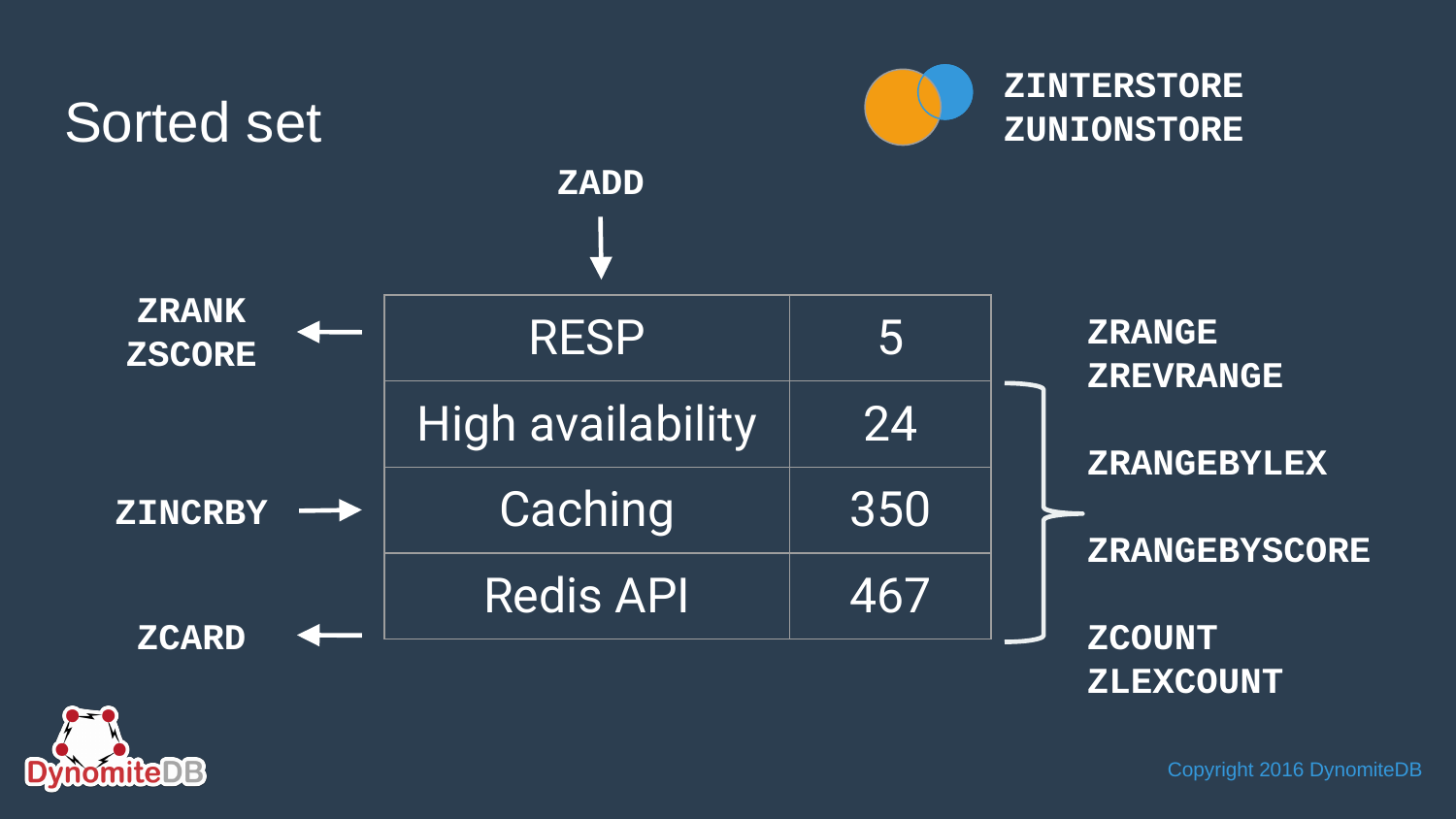

ZINTERSTORE
ZUNIONSTORE

# Sorted set
ZADD
ZRANGE
ZREVRANGE

ZRANGEBYLEX

ZRANGEBYSCORE

ZCOUNT
ZLEXCOUNT

ZRANK
ZSCORE
| RESP | 5 |
| --- | --- |
| High availability | 24 |
| Caching | 350 |
| Redis API | 467 |
ZINCRBY
ZCARD